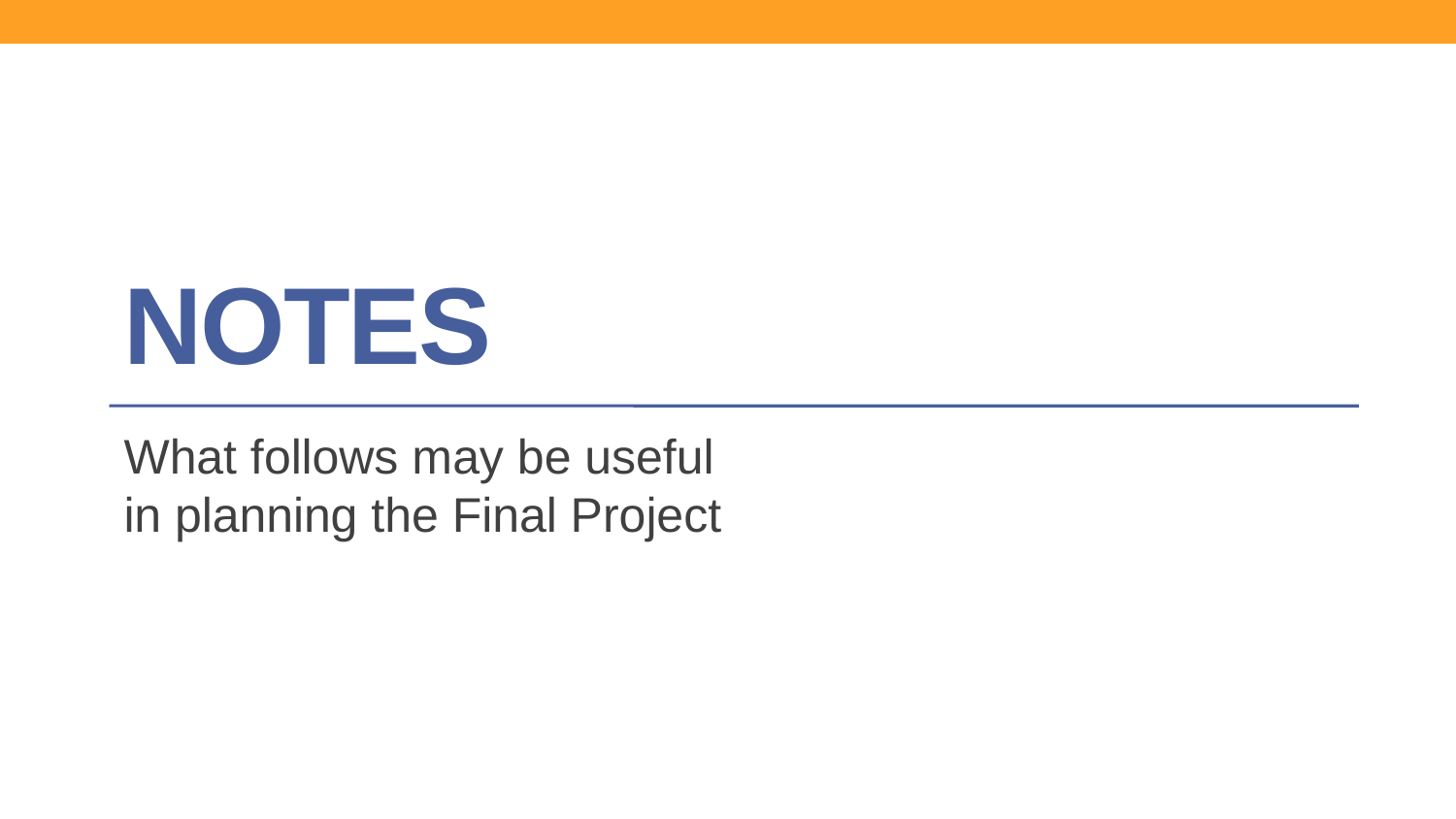

# Notes
What follows may be useful
in planning the Final Project